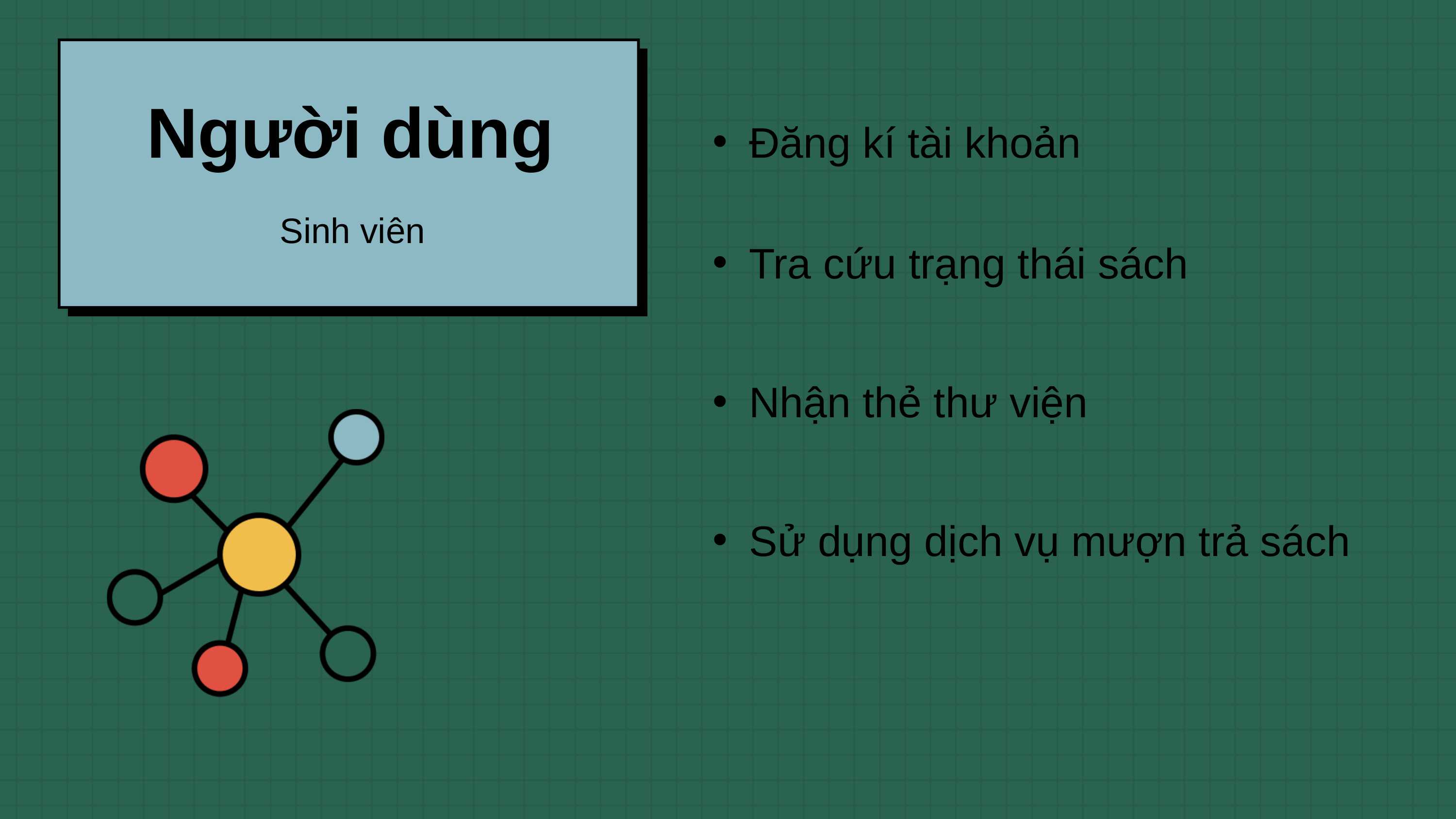

Người dùng
Sinh viên
Đăng kí tài khoản
Tra cứu trạng thái sách
Nhận thẻ thư viện

Sử dụng dịch vụ mượn trả sách